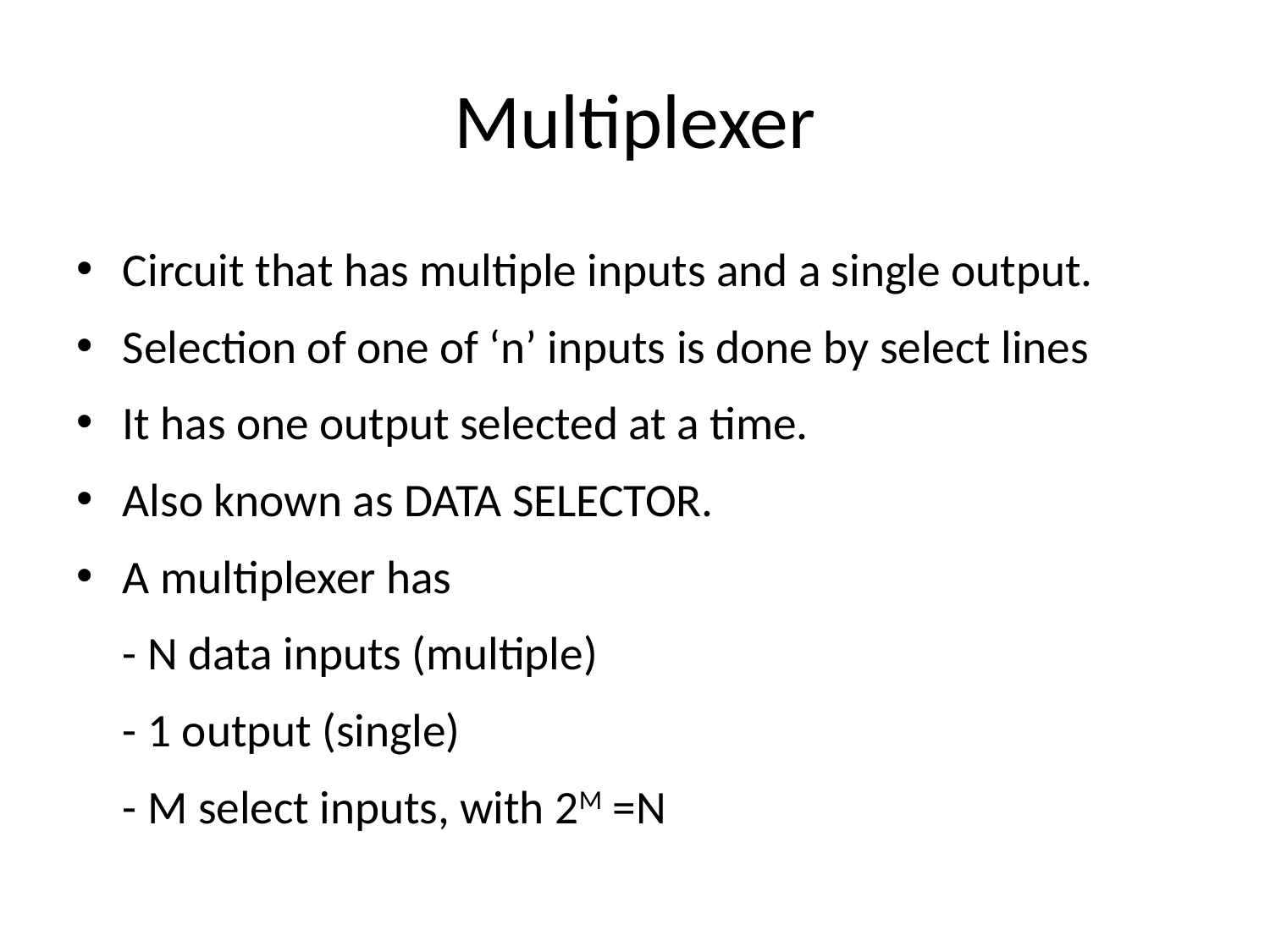

# Multiplexer
Circuit that has multiple inputs and a single output.
Selection of one of ‘n’ inputs is done by select lines
It has one output selected at a time.
Also known as DATA SELECTOR.
A multiplexer has
	- N data inputs (multiple)
	- 1 output (single)
	- M select inputs, with 2M =N